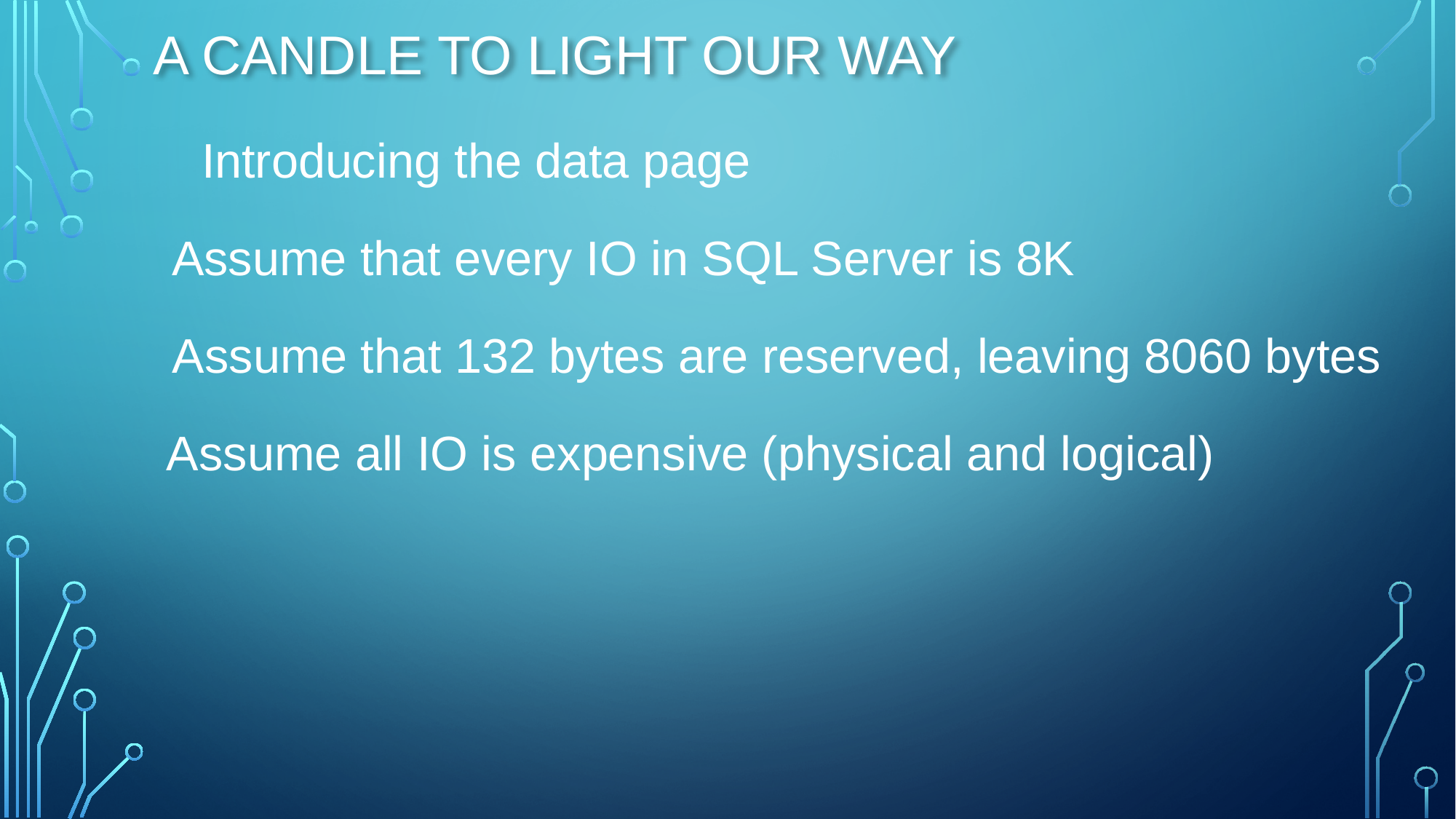

# A Candle To Light Our Way
Introducing the data page
Assume that every IO in SQL Server is 8K
Assume that 132 bytes are reserved, leaving 8060 bytes
Assume all IO is expensive (physical and logical)